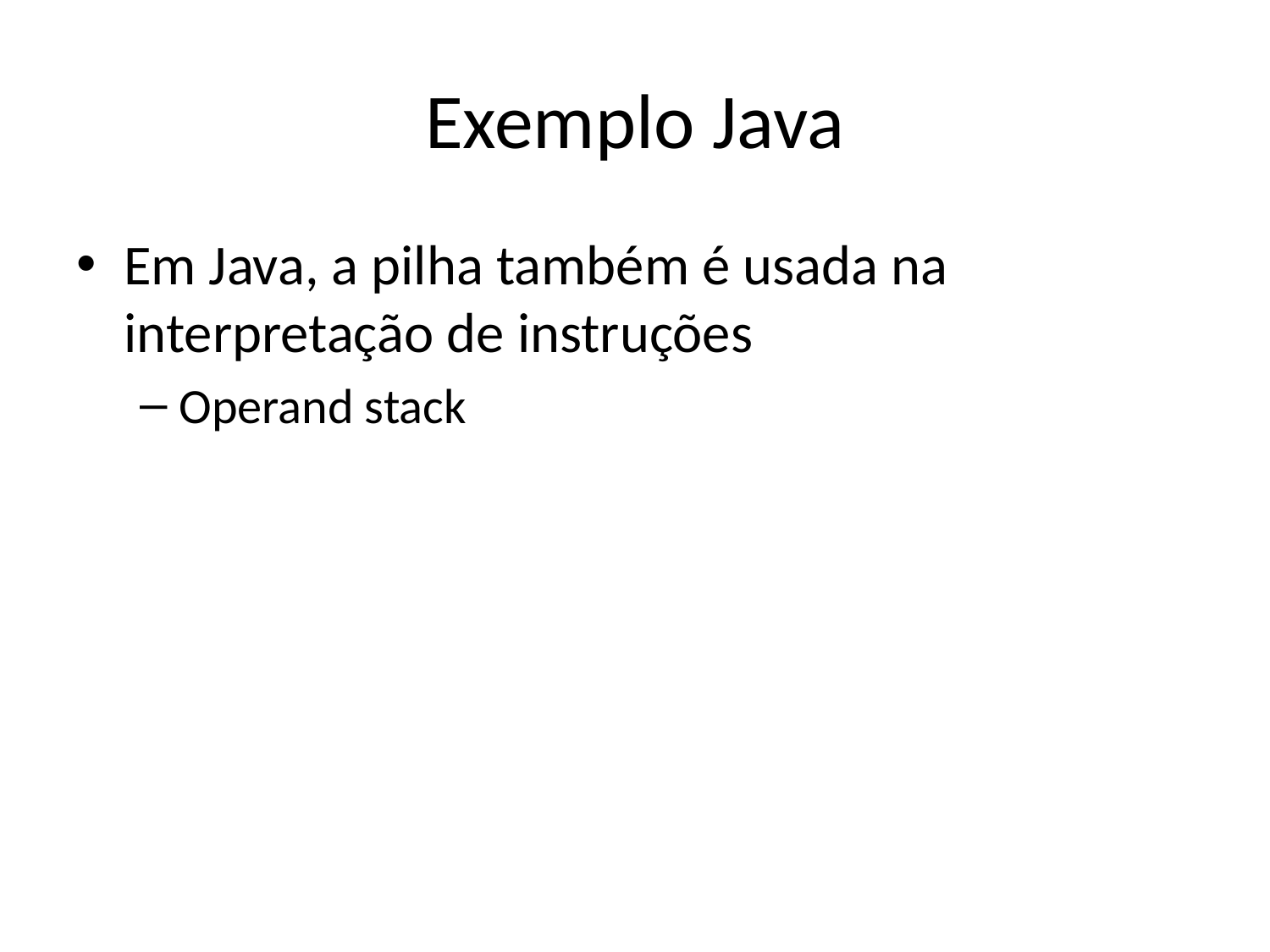

# Exemplo Java
Em Java, a pilha também é usada na interpretação de instruções
Operand stack